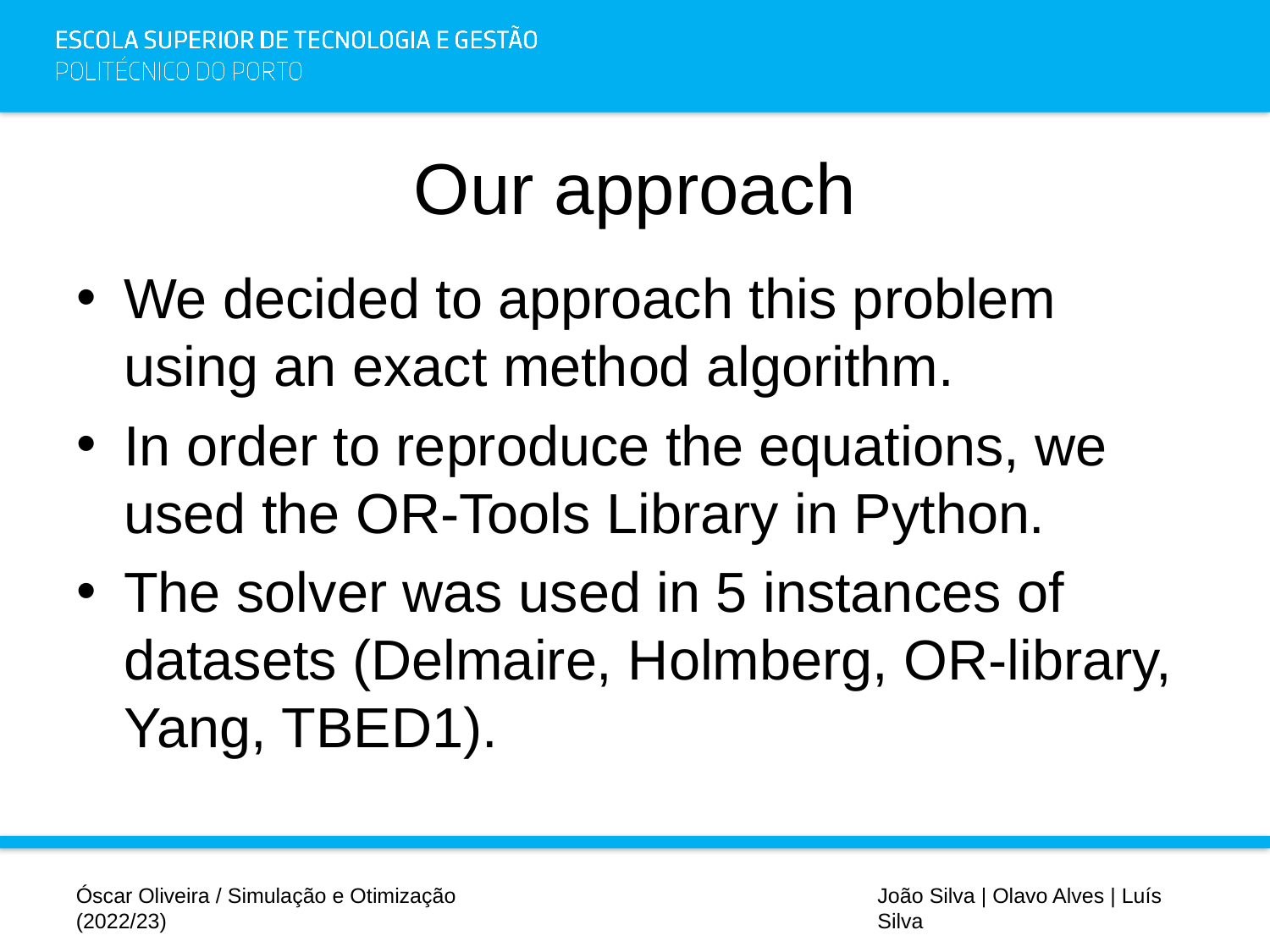

# Our approach
We decided to approach this problem using an exact method algorithm.
In order to reproduce the equations, we used the OR-Tools Library in Python.
The solver was used in 5 instances of datasets (Delmaire, Holmberg, OR-library, Yang, TBED1).

Óscar Oliveira / Simulação e Otimização (2022/23)
João Silva | Olavo Alves | Luís Silva